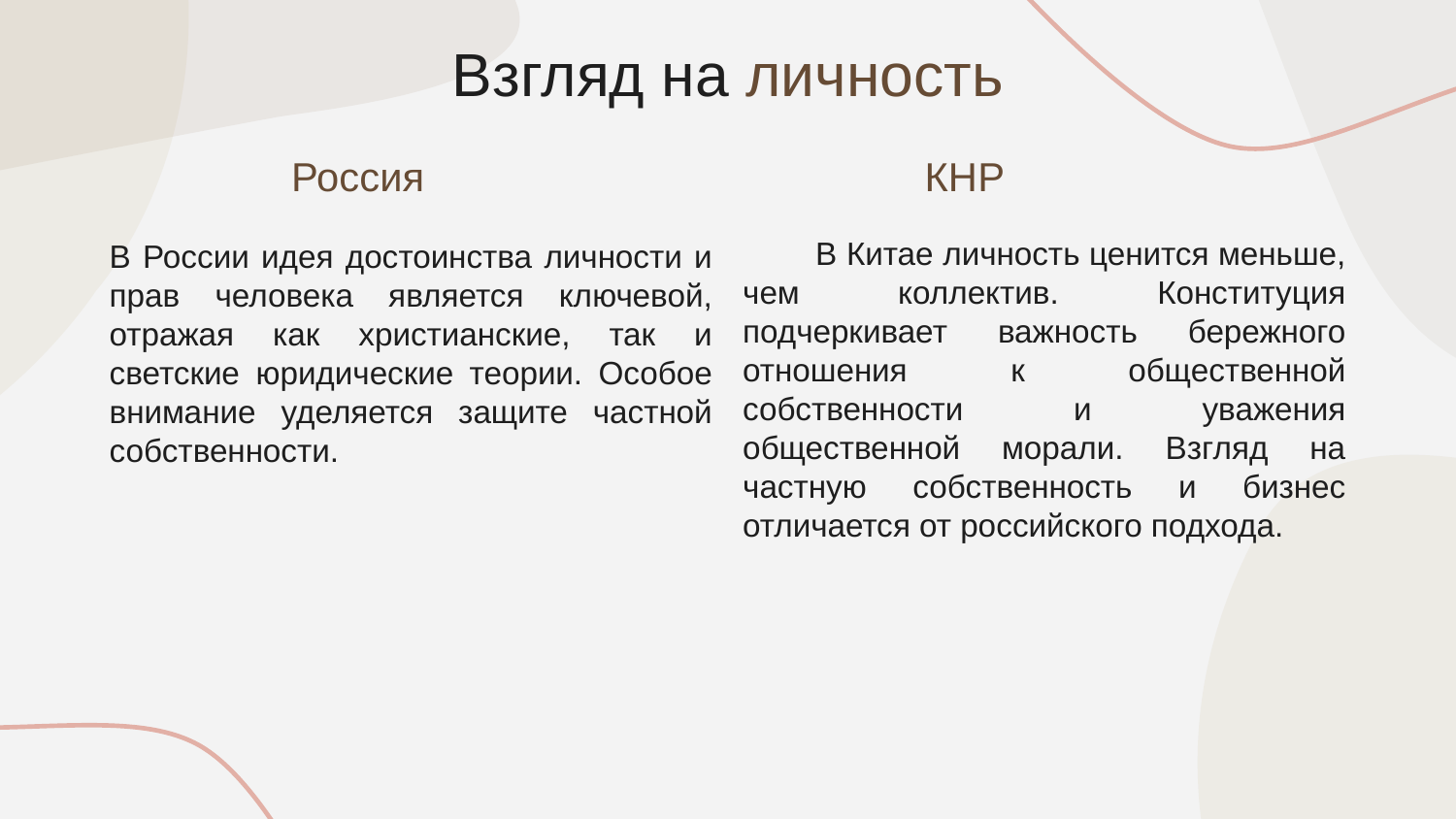

Взгляд на личность
Россия
КНР
В России идея достоинства личности и прав человека является ключевой, отражая как христианские, так и светские юридические теории. Особое внимание уделяется защите частной собственности.
В Китае личность ценится меньше, чем коллектив. Конституция подчеркивает важность бережного отношения к общественной собственности и уважения общественной морали. Взгляд на частную собственность и бизнес отличается от российского подхода.